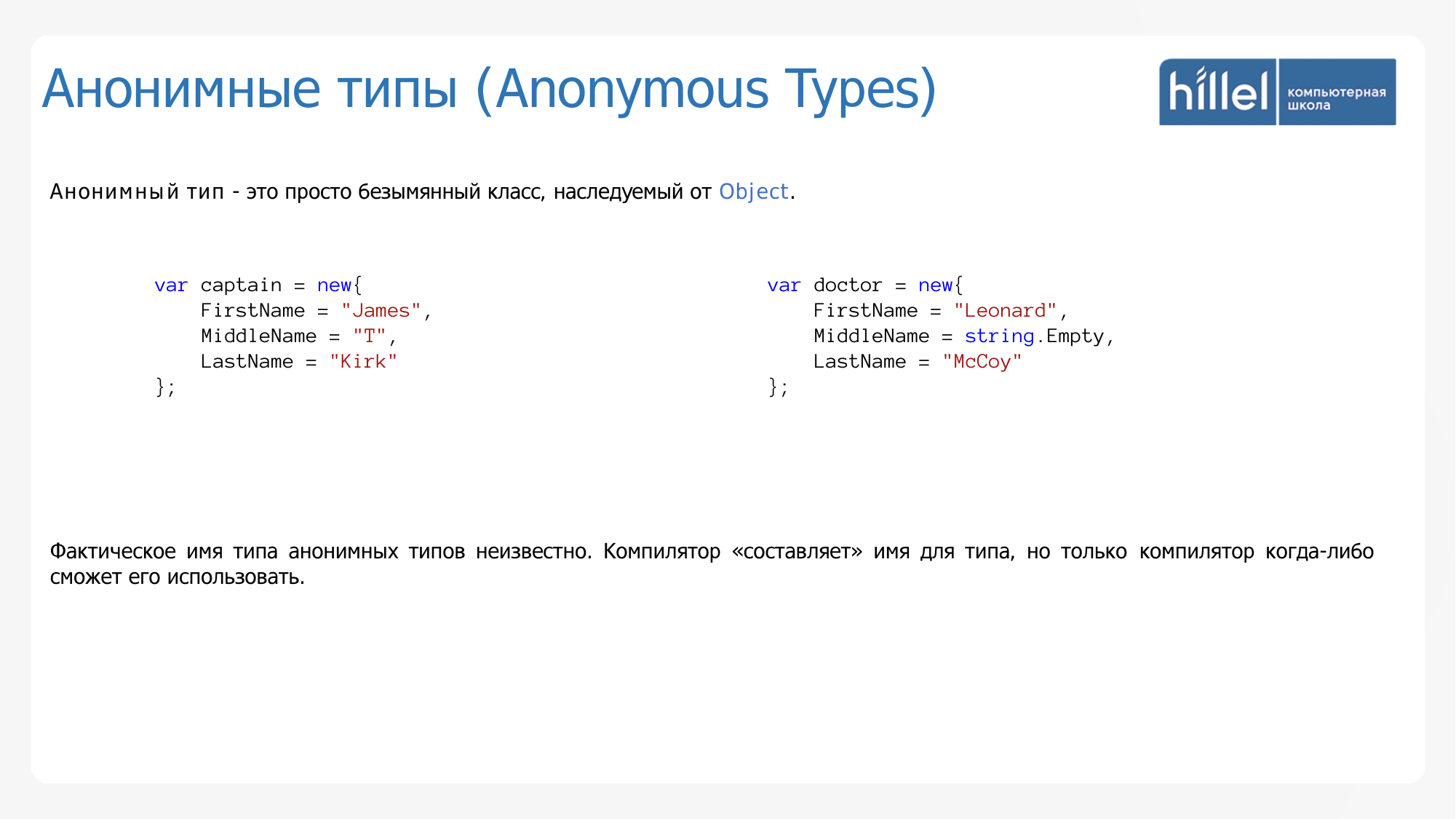

Анонимные типы (Anonymous Types)
Анонимный тип - это просто безымянный класс, наследуемый от Object.
var captain = new{
    FirstName = "James",
    MiddleName = "T",
    LastName = "Kirk"
};
var doctor = new{
    FirstName = "Leonard",
    MiddleName = string.Empty,
    LastName = "McCoy"
};
Фактическое имя типа анонимных типов неизвестно. Компилятор «составляет» имя для типа, но только компилятор когда-либо сможет его использовать.